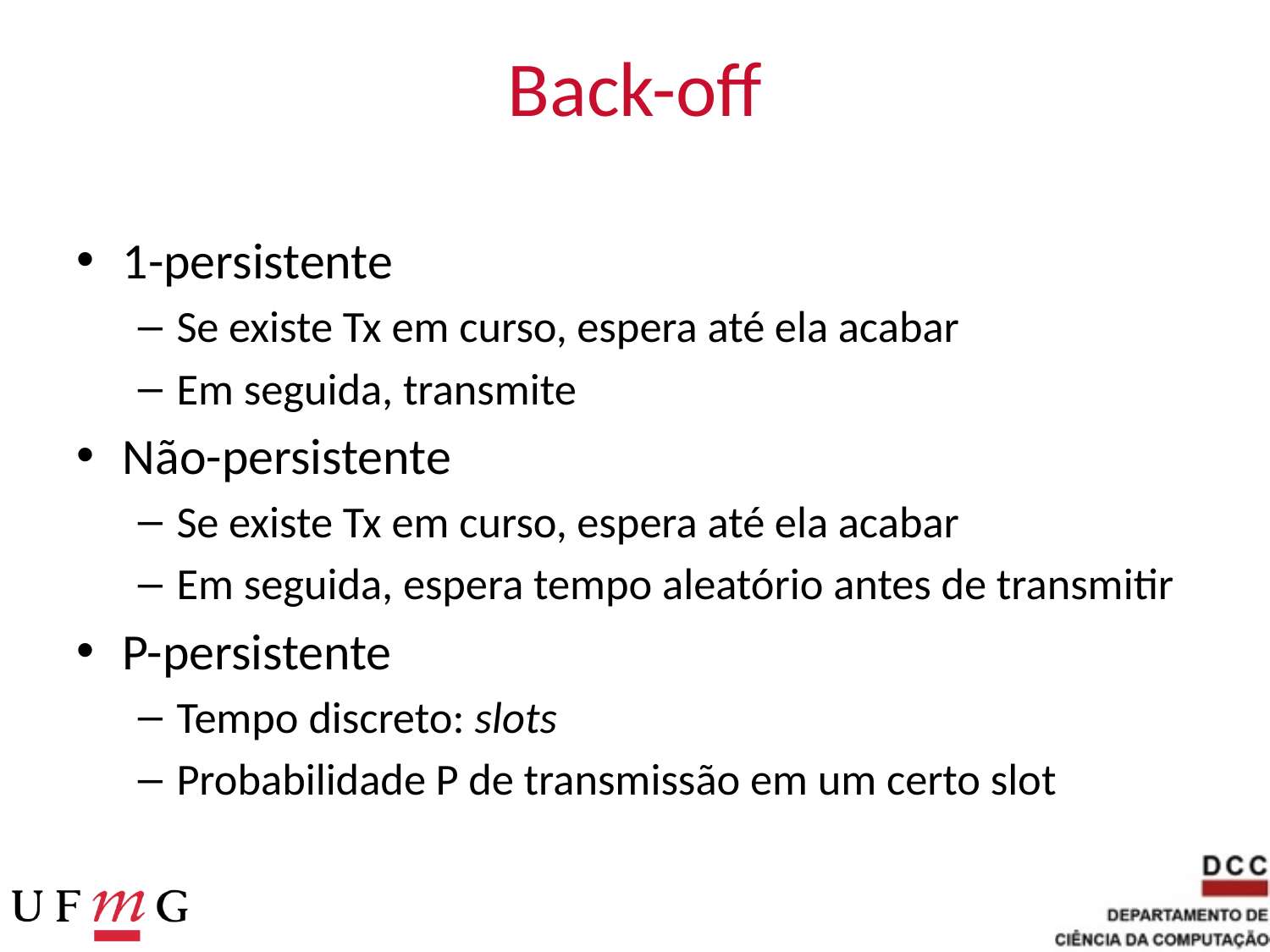

# Back-off
1-persistente
Se existe Tx em curso, espera até ela acabar
Em seguida, transmite
Não-persistente
Se existe Tx em curso, espera até ela acabar
Em seguida, espera tempo aleatório antes de transmitir
P-persistente
Tempo discreto: slots
Probabilidade P de transmissão em um certo slot